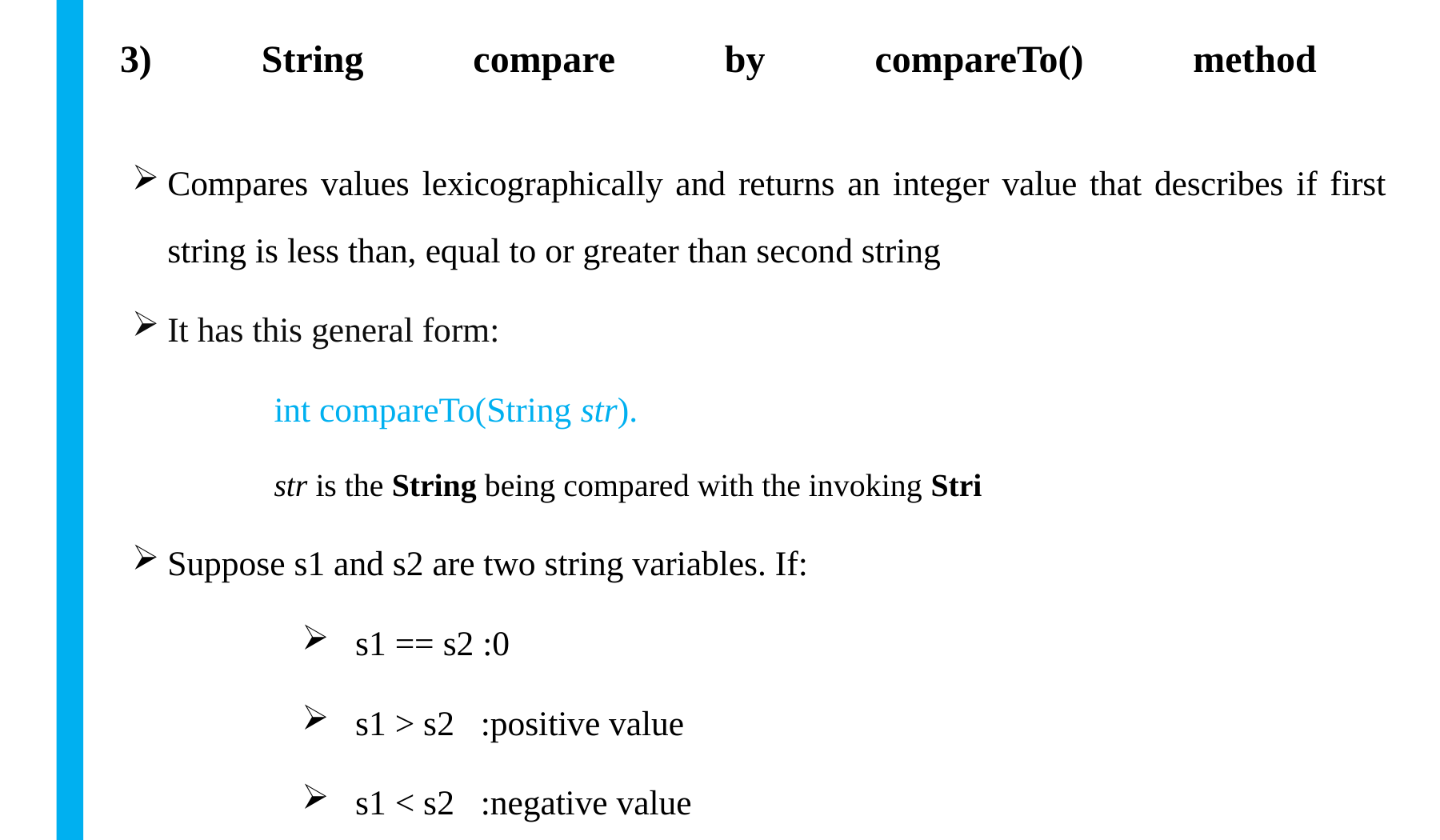

# 3) String compare by compareTo() method
Compares values lexicographically and returns an integer value that describes if first string is less than, equal to or greater than second string
It has this general form:
int compareTo(String str).
str is the String being compared with the invoking Stri
Suppose s1 and s2 are two string variables. If:
s1 == s2 :0
s1 > s2   :positive value
s1 < s2   :negative value